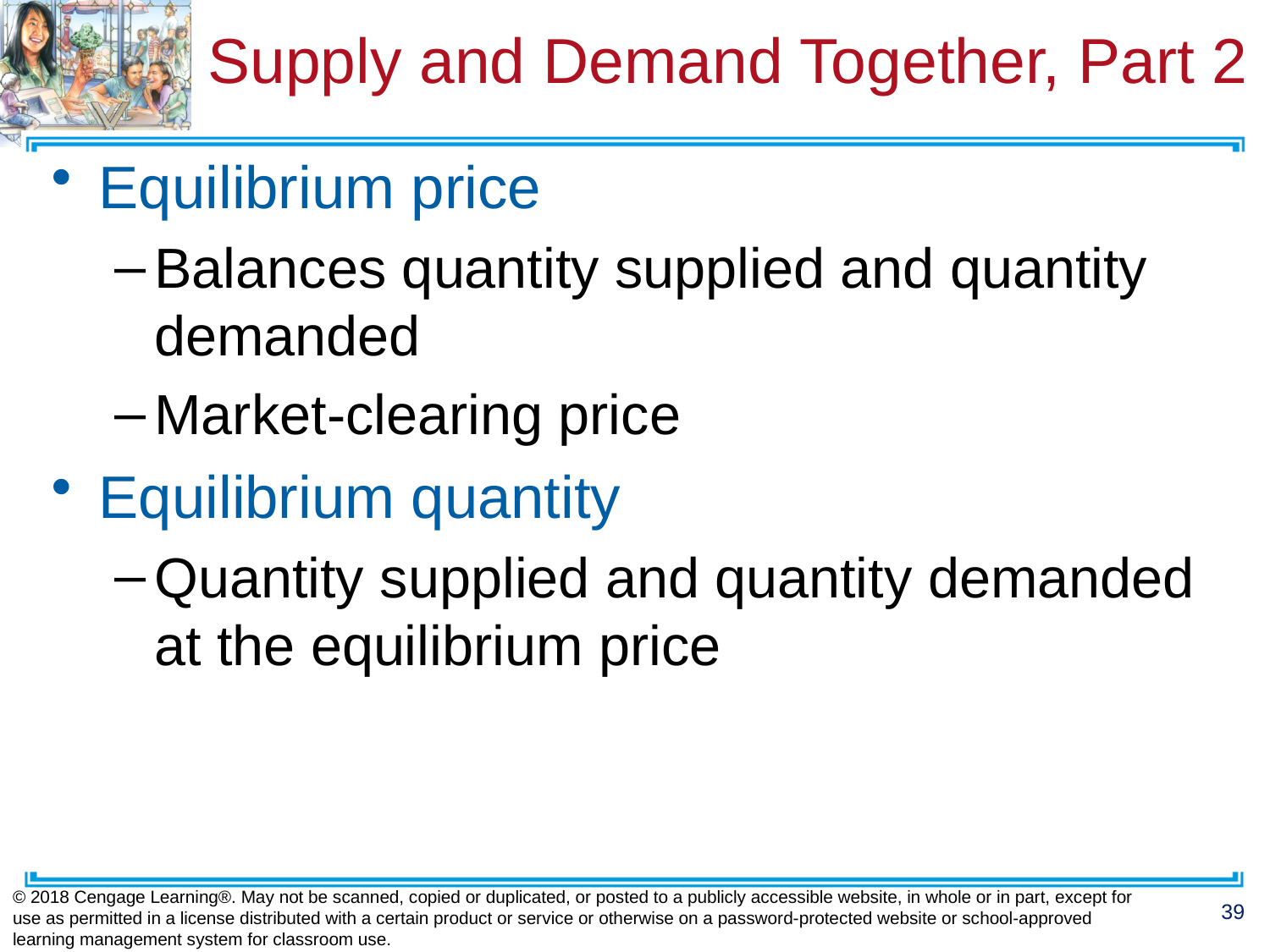

# Supply and Demand Together, Part 2
Equilibrium price
Balances quantity supplied and quantity demanded
Market-clearing price
Equilibrium quantity
Quantity supplied and quantity demanded at the equilibrium price
© 2018 Cengage Learning®. May not be scanned, copied or duplicated, or posted to a publicly accessible website, in whole or in part, except for use as permitted in a license distributed with a certain product or service or otherwise on a password-protected website or school-approved learning management system for classroom use.
39